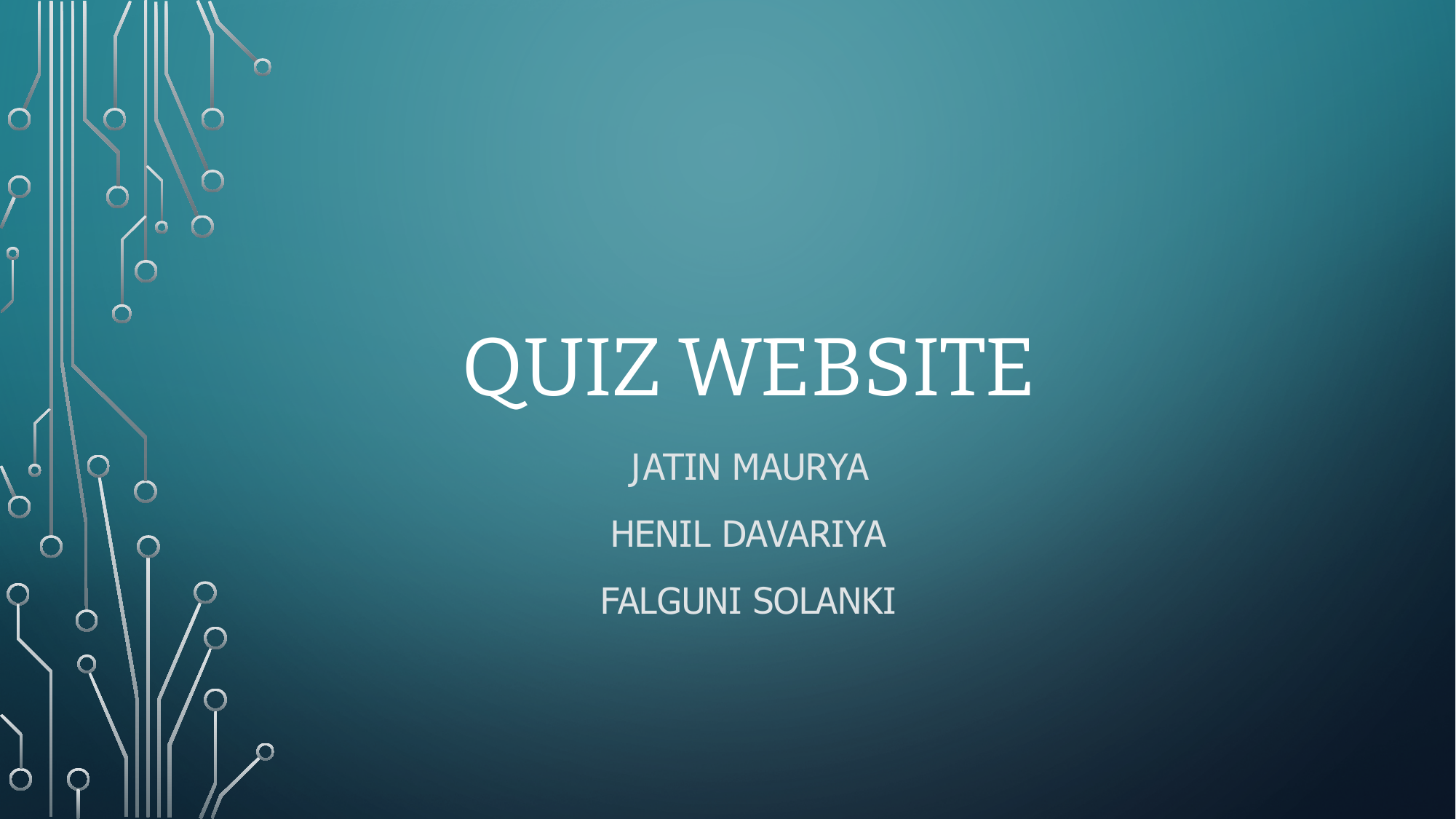

# Quiz Website
Jatin Maurya
Henil davariya
Falguni solanki